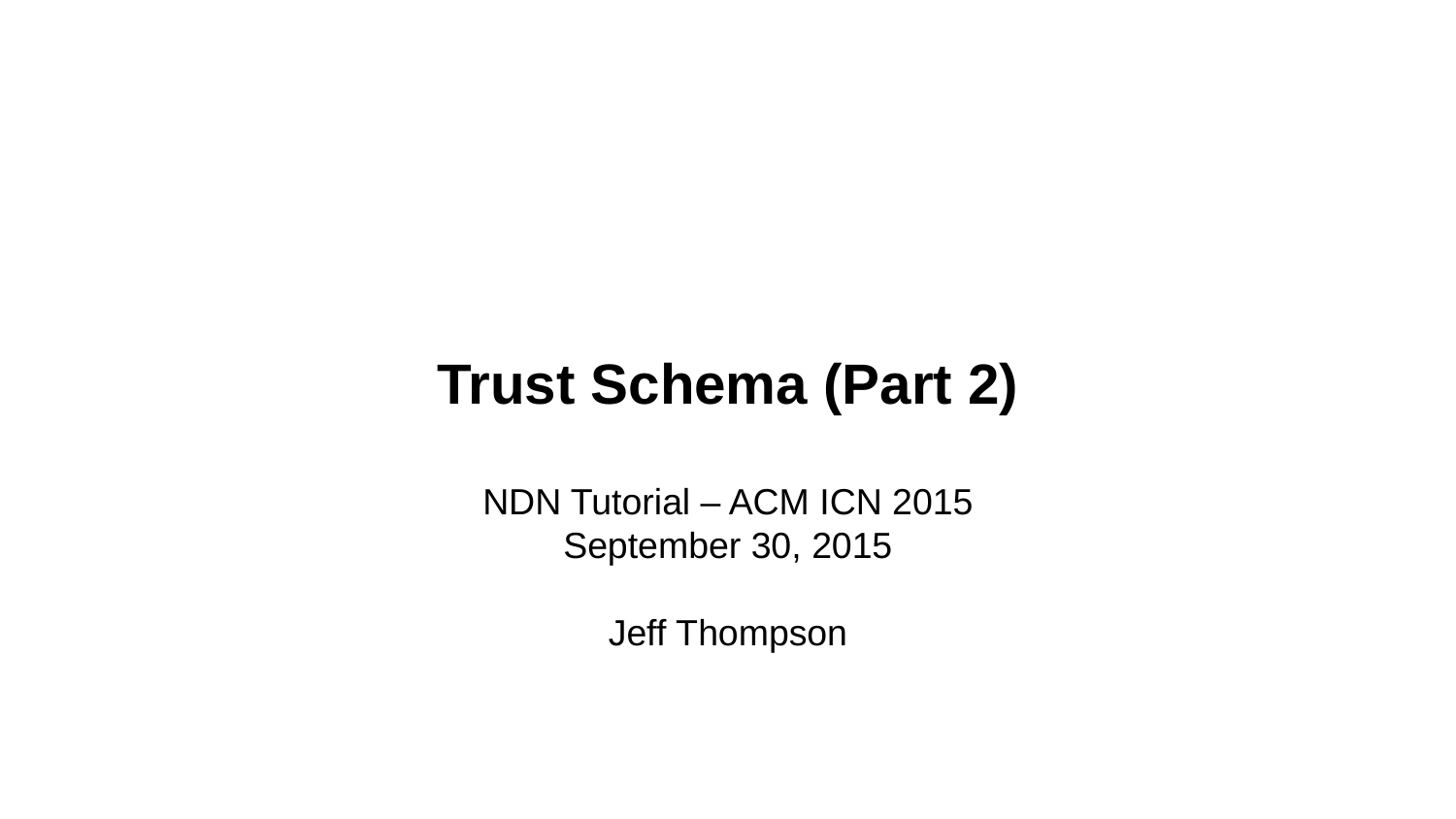

# Trust Schema (Part 2)
NDN Tutorial – ACM ICN 2015
September 30, 2015

Jeff Thompson